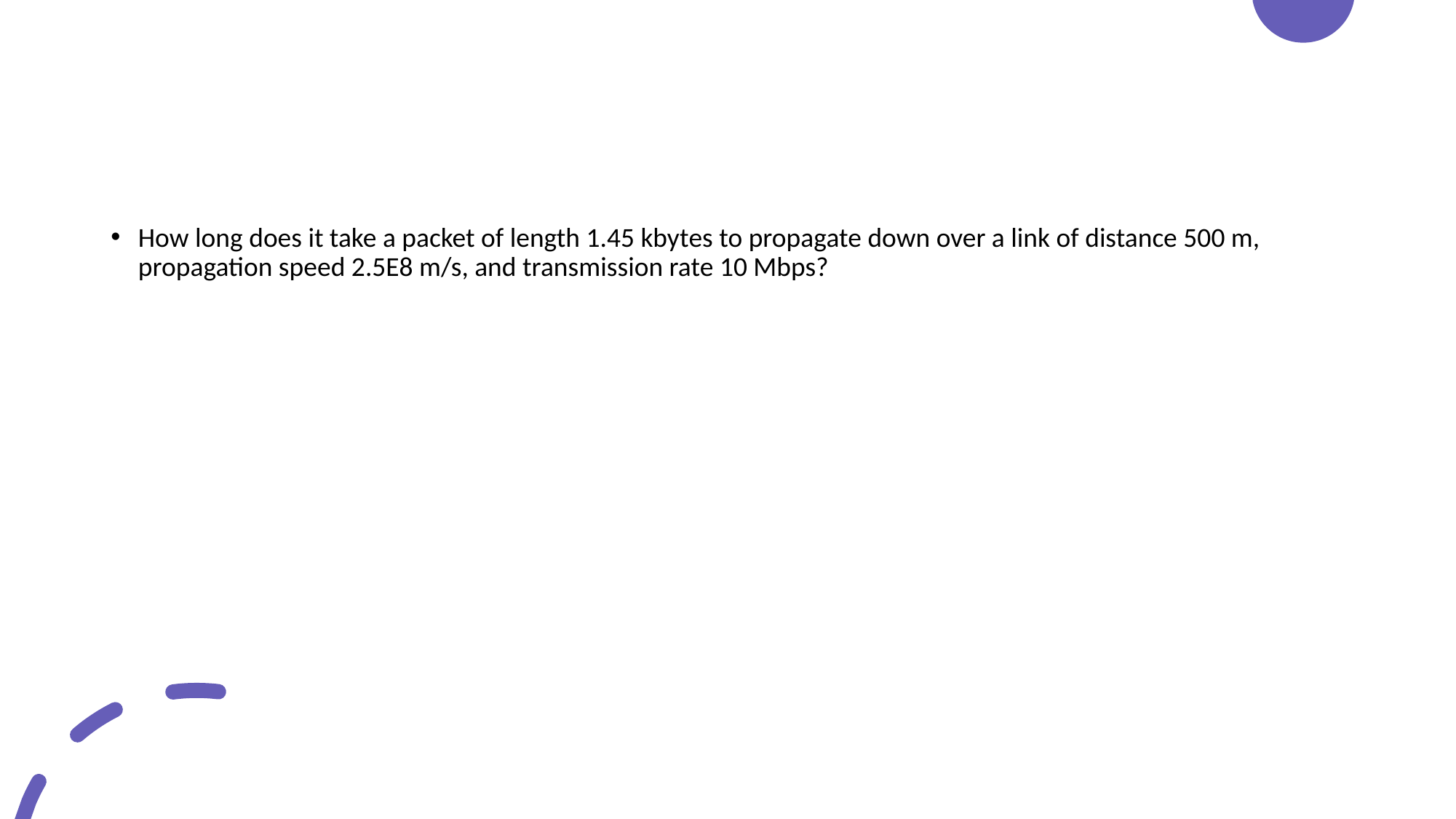

#
How long does it take a packet of length 1.45 kbytes to propagate down over a link of distance 500 m, propagation speed 2.5E8 m/s, and transmission rate 10 Mbps?